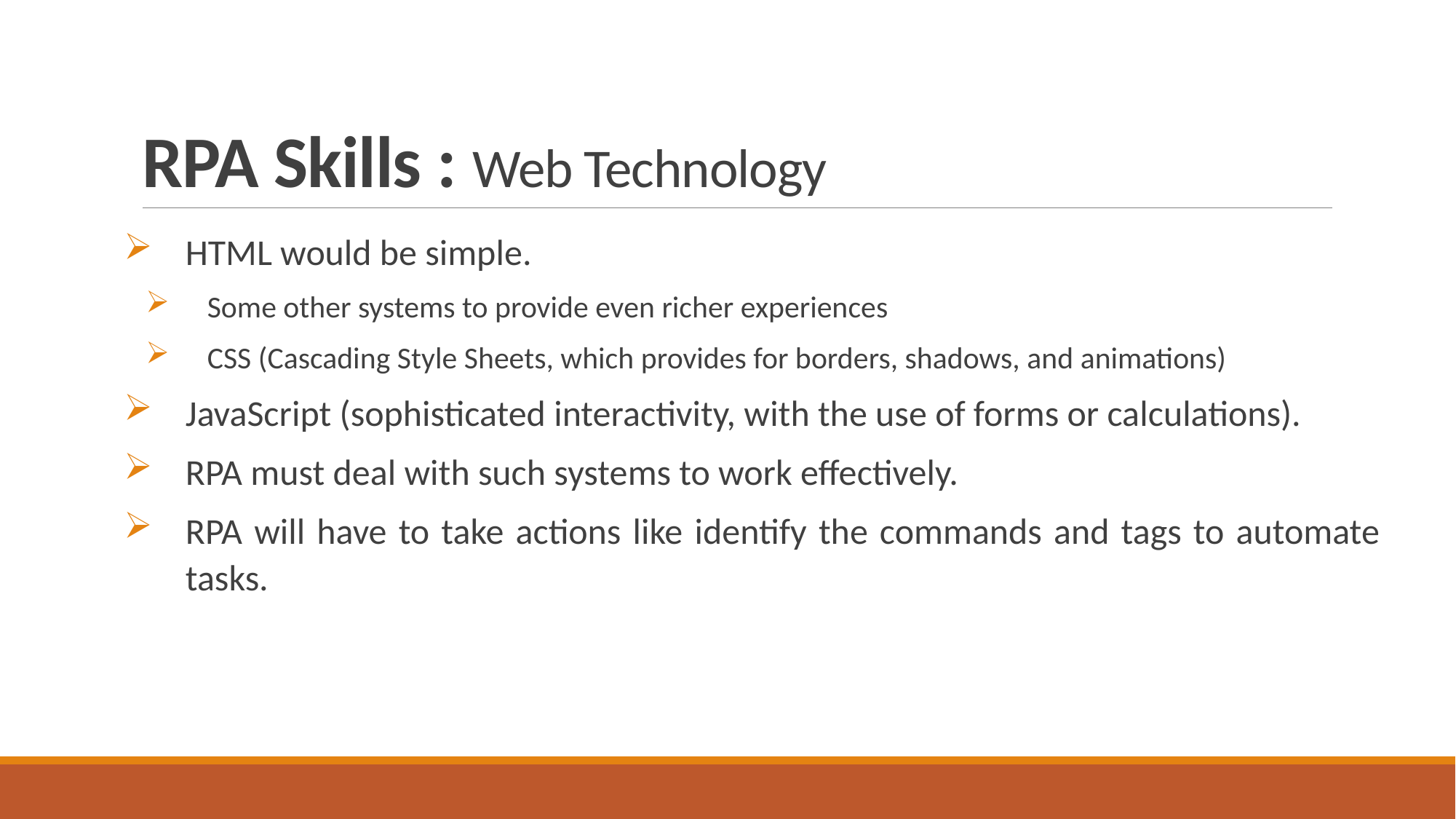

# RPA Skills : Web Technology
HTML would be simple.
Some other systems to provide even richer experiences
CSS (Cascading Style Sheets, which provides for borders, shadows, and animations)
JavaScript (sophisticated interactivity, with the use of forms or calculations).
RPA must deal with such systems to work effectively.
RPA will have to take actions like identify the commands and tags to automate tasks.